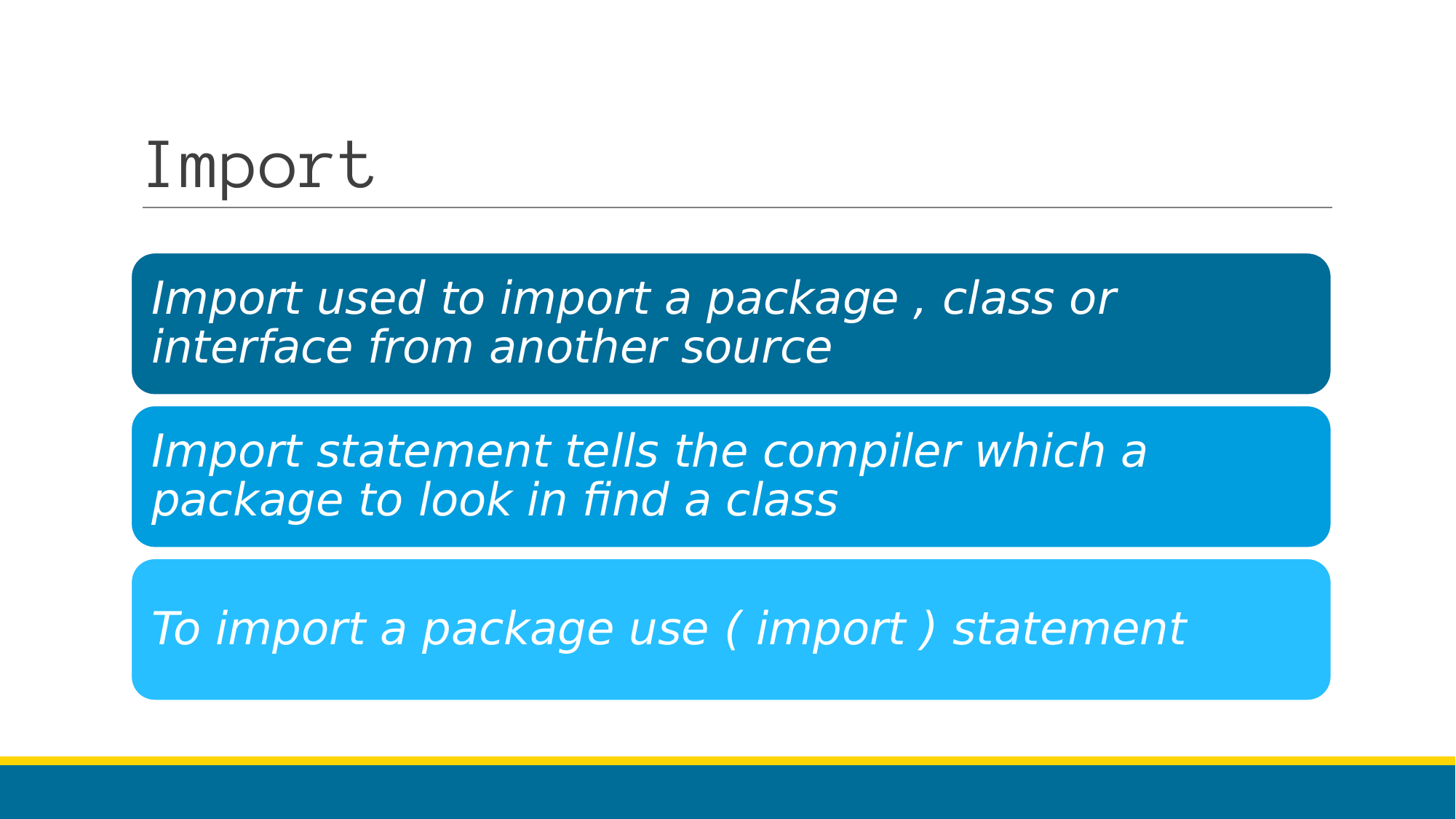

# Import

Import used to import a package , class or interface from another source

Import statement tells the compiler which a package to look in find a class

To import a package use ( import ) statement